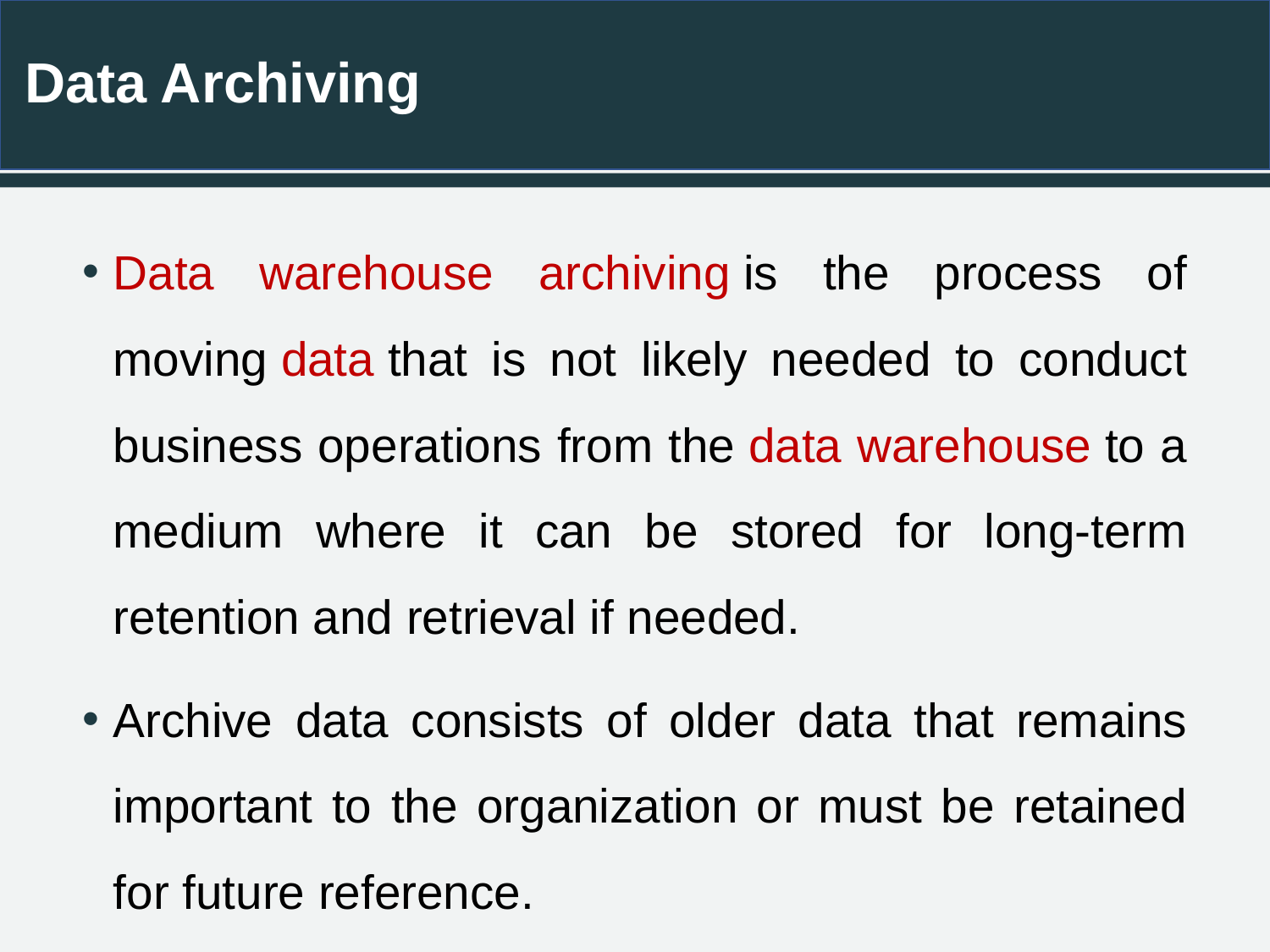

# Data Archiving
Data warehouse archiving is the process of moving data that is not likely needed to conduct business operations from the data warehouse to a medium where it can be stored for long-term retention and retrieval if needed.
Archive data consists of older data that remains important to the organization or must be retained for future reference.